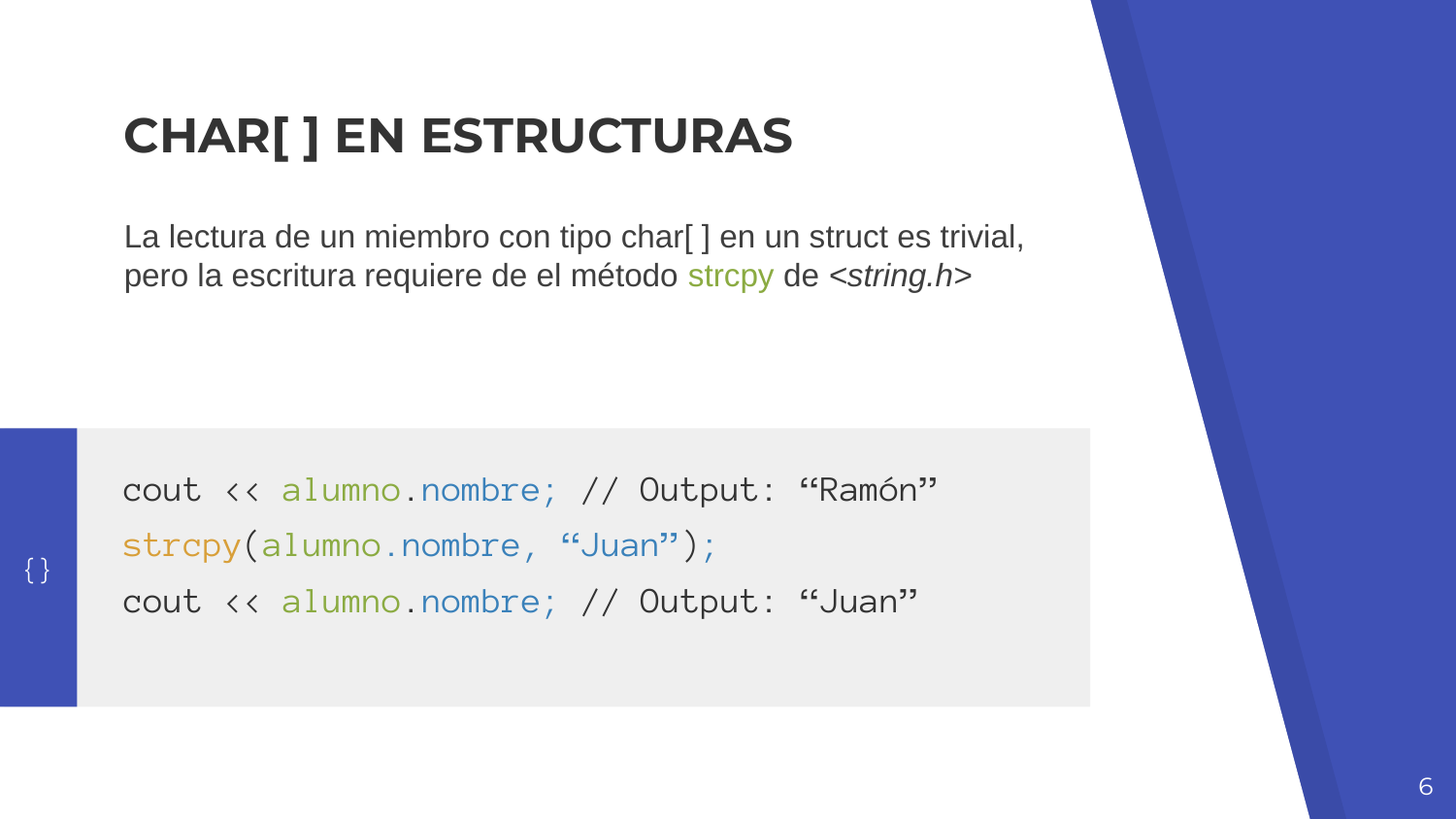

CHAR[ ] EN ESTRUCTURAS
La lectura de un miembro con tipo char[ ] en un struct es trivial, pero la escritura requiere de el método strcpy de <string.h>
{}

cout << alumno.nombre; // Output: “Ramón”
strcpy(alumno.nombre, “Juan”);
cout << alumno.nombre; // Output: “Juan”
6